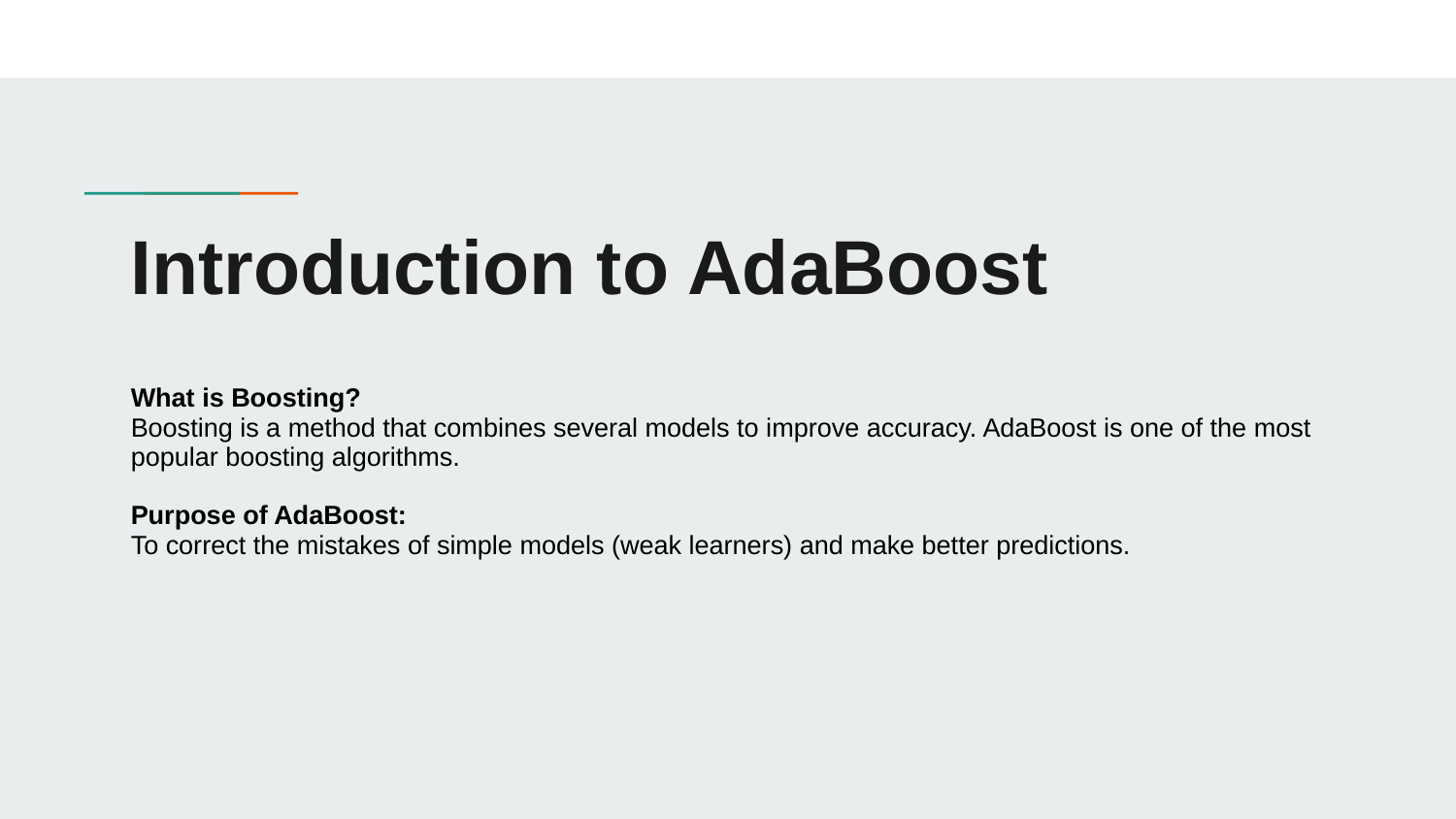

# Introduction to AdaBoost
What is Boosting?
Boosting is a method that combines several models to improve accuracy. AdaBoost is one of the most popular boosting algorithms.

Purpose of AdaBoost:
To correct the mistakes of simple models (weak learners) and make better predictions.